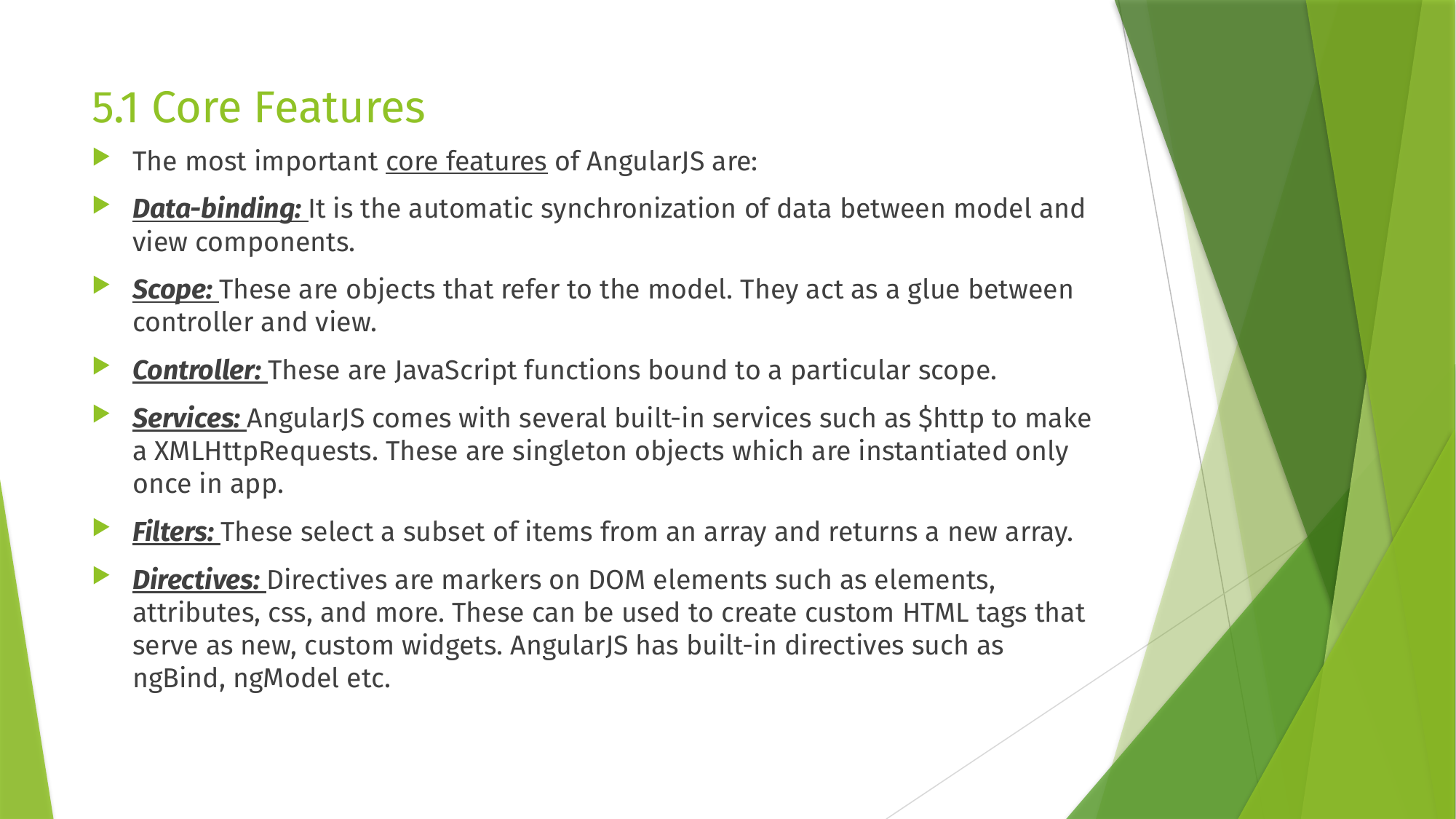

# 5.1 Core Features
The most important core features of AngularJS are:
Data-binding: It is the automatic synchronization of data between model and view components.
Scope: These are objects that refer to the model. They act as a glue between controller and view.
Controller: These are JavaScript functions bound to a particular scope.
Services: AngularJS comes with several built-in services such as $http to make a XMLHttpRequests. These are singleton objects which are instantiated only once in app.
Filters: These select a subset of items from an array and returns a new array.
Directives: Directives are markers on DOM elements such as elements, attributes, css, and more. These can be used to create custom HTML tags that serve as new, custom widgets. AngularJS has built-in directives such as ngBind, ngModel etc.